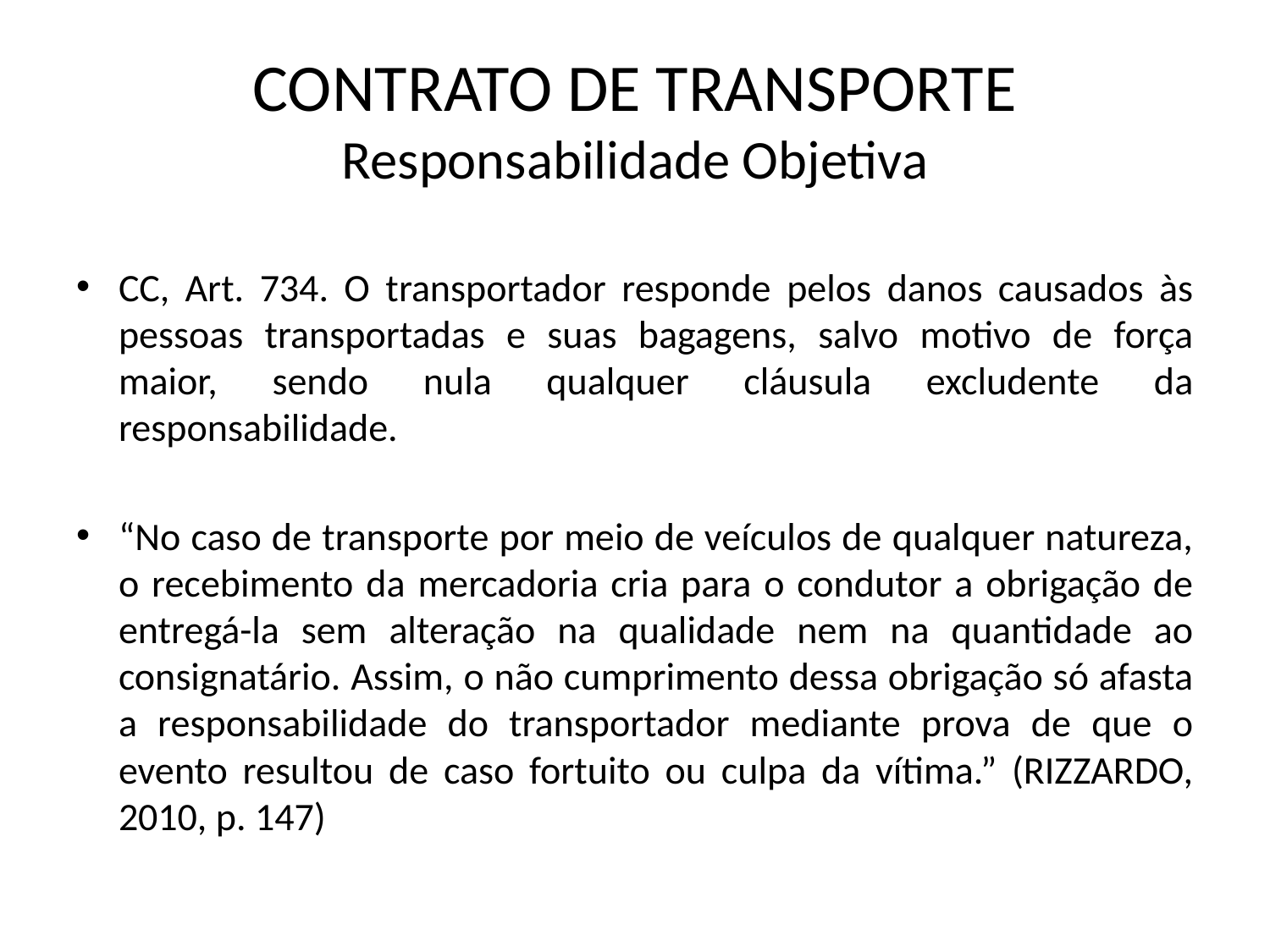

# CONTRATO DE TRANSPORTE Responsabilidade Objetiva
CC, Art. 734. O transportador responde pelos danos causados às pessoas transportadas e suas bagagens, salvo motivo de força maior, sendo nula qualquer cláusula excludente da responsabilidade.

“No caso de transporte por meio de veículos de qualquer natureza, o recebimento da mercadoria cria para o condutor a obrigação de entregá-la sem alteração na qualidade nem na quantidade ao consignatário. Assim, o não cumprimento dessa obrigação só afasta a responsabilidade do transportador mediante prova de que o evento resultou de caso fortuito ou culpa da vítima.” (RIZZARDO, 2010, p. 147)